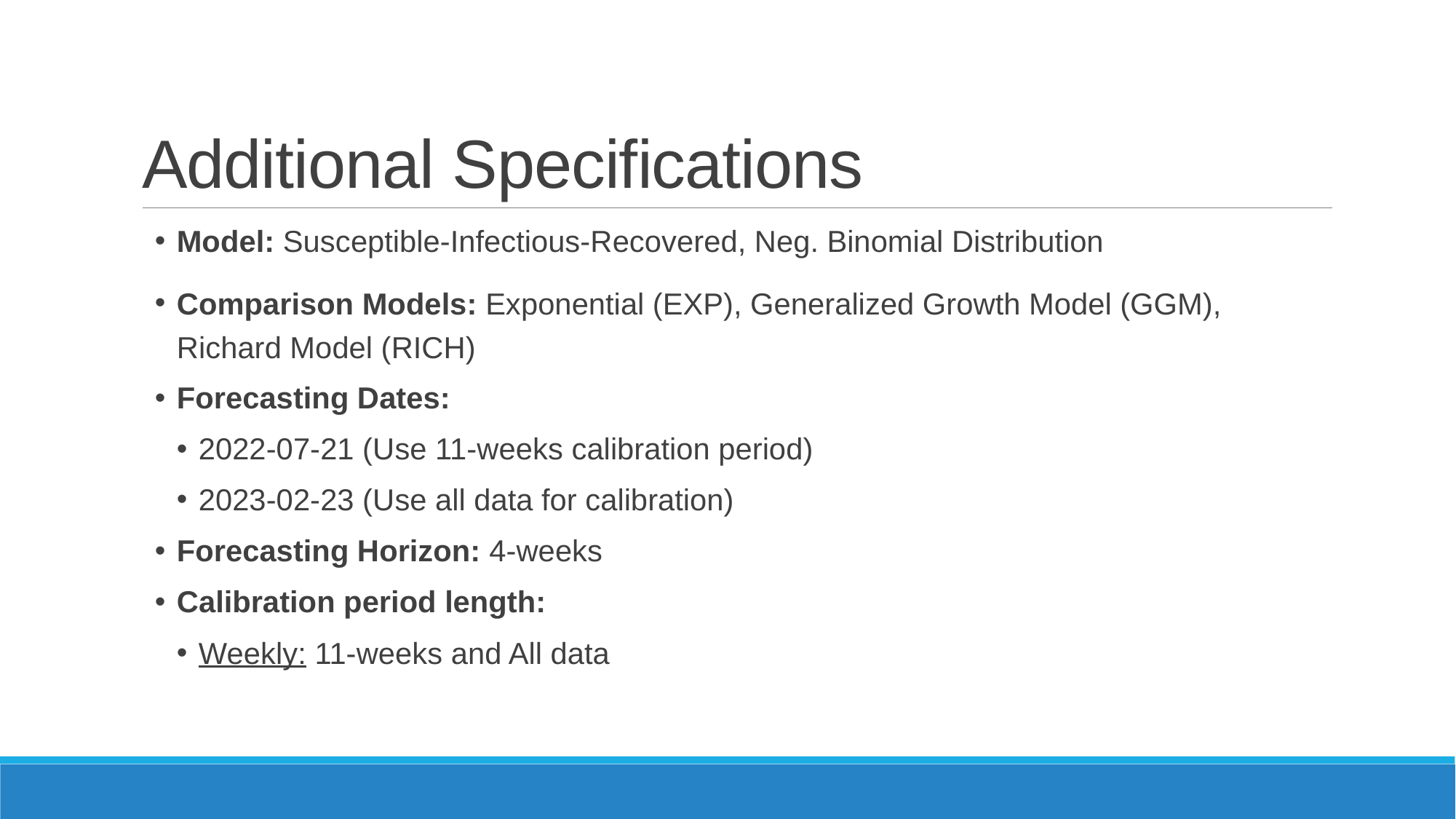

# Additional Specifications
Model: Susceptible-Infectious-Recovered, Neg. Binomial Distribution
Comparison Models: Exponential (EXP), Generalized Growth Model (GGM), Richard Model (RICH)
Forecasting Dates:
2022-07-21 (Use 11-weeks calibration period)
2023-02-23 (Use all data for calibration)
Forecasting Horizon: 4-weeks
Calibration period length:
Weekly: 11-weeks and All data